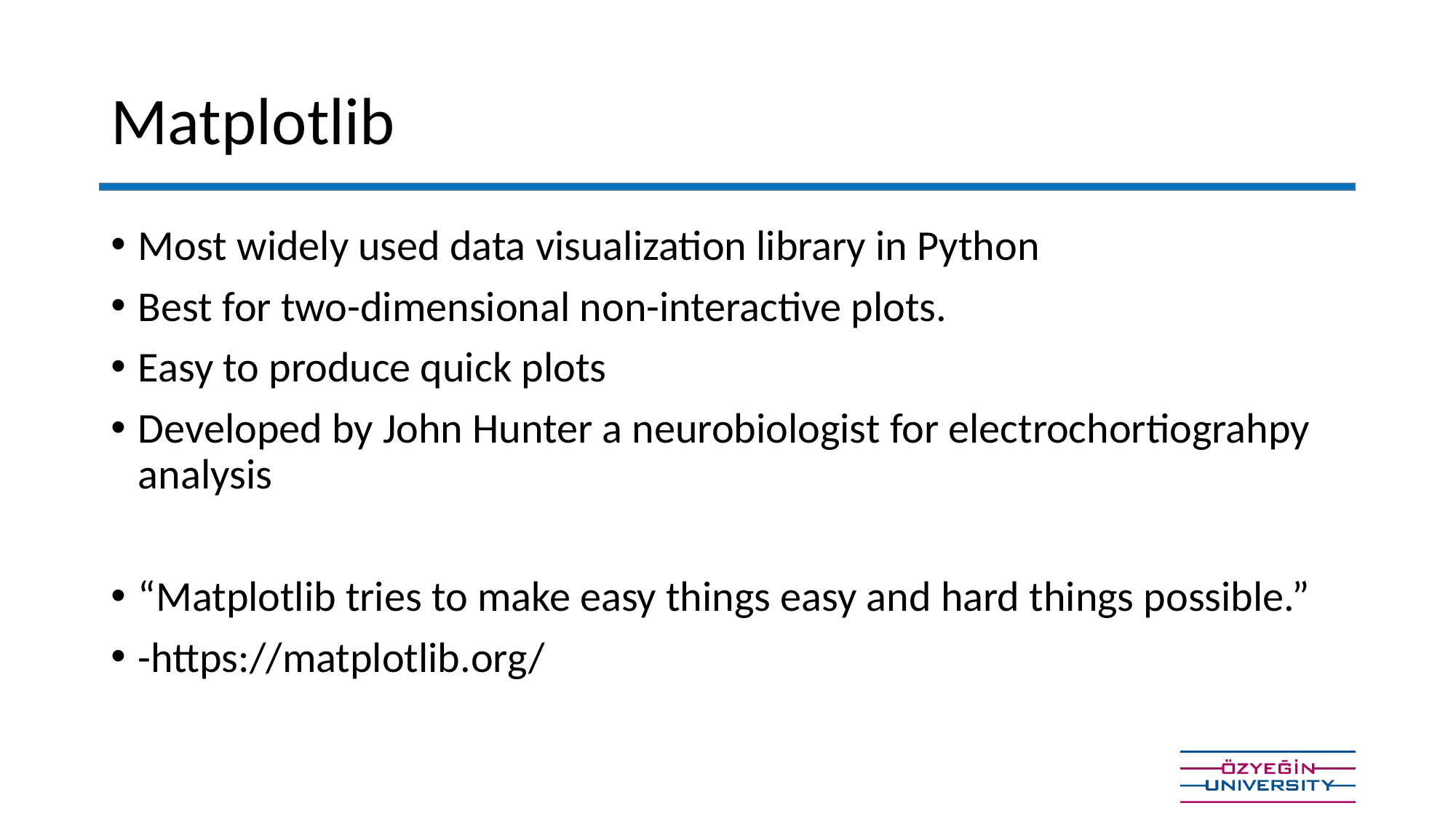

# Matplotlib
Most widely used data visualization library in Python
Best for two-dimensional non-interactive plots.
Easy to produce quick plots
Developed by John Hunter a neurobiologist for electrochortiograhpy analysis

“Matplotlib tries to make easy things easy and hard things possible.”
-https://matplotlib.org/